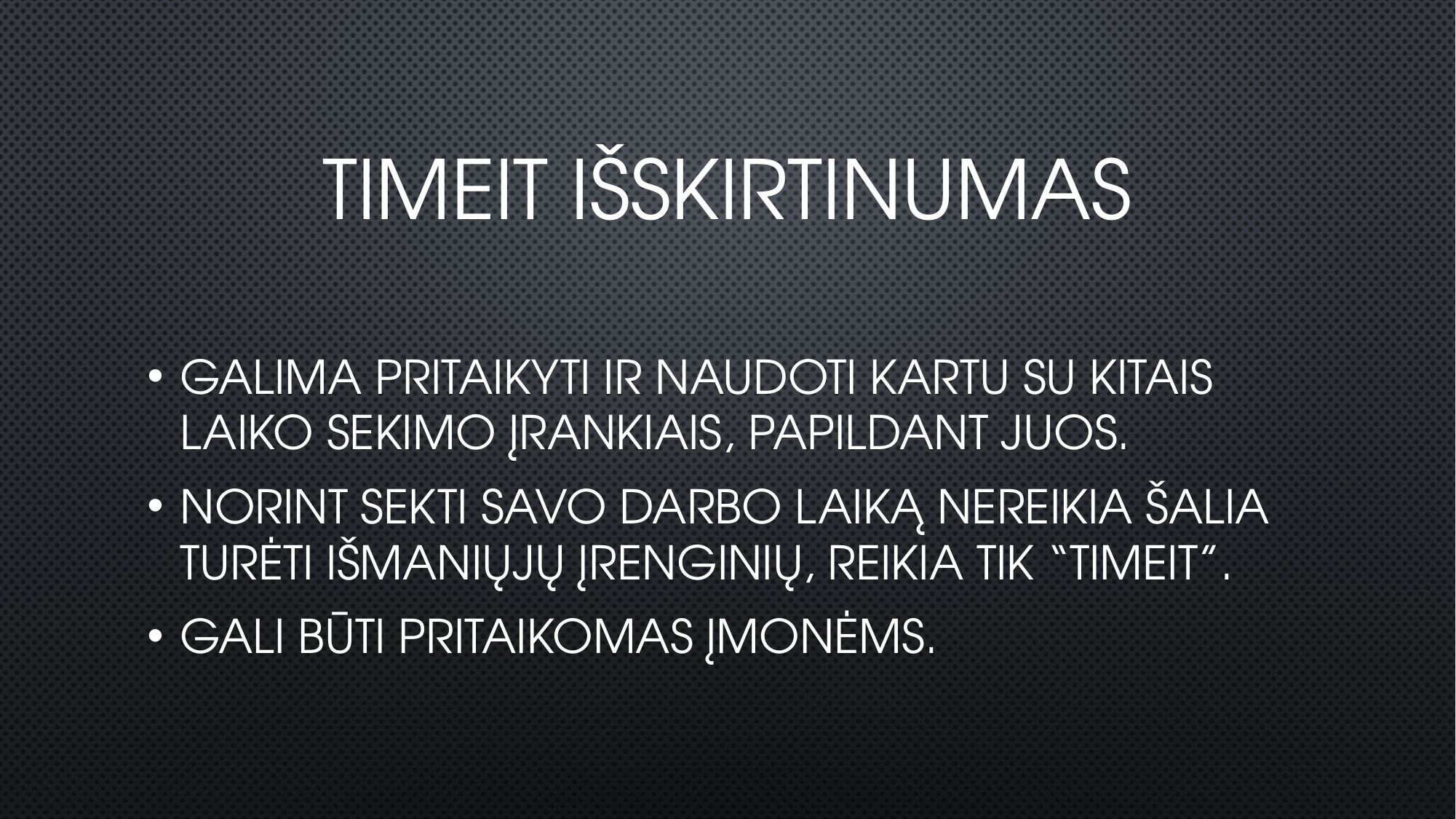

# TimeIT išskirtinumas
Galima pritaikyti ir naudoti kartu su kitais laiko sekimo įrankiais, papildant juos.
Norint sekti savo darbo laiką nereikia šalia turėti išmaniųjų įrenginių, reikia tik “TimeIT”.
Gali būti pritaikomas įmonėms.